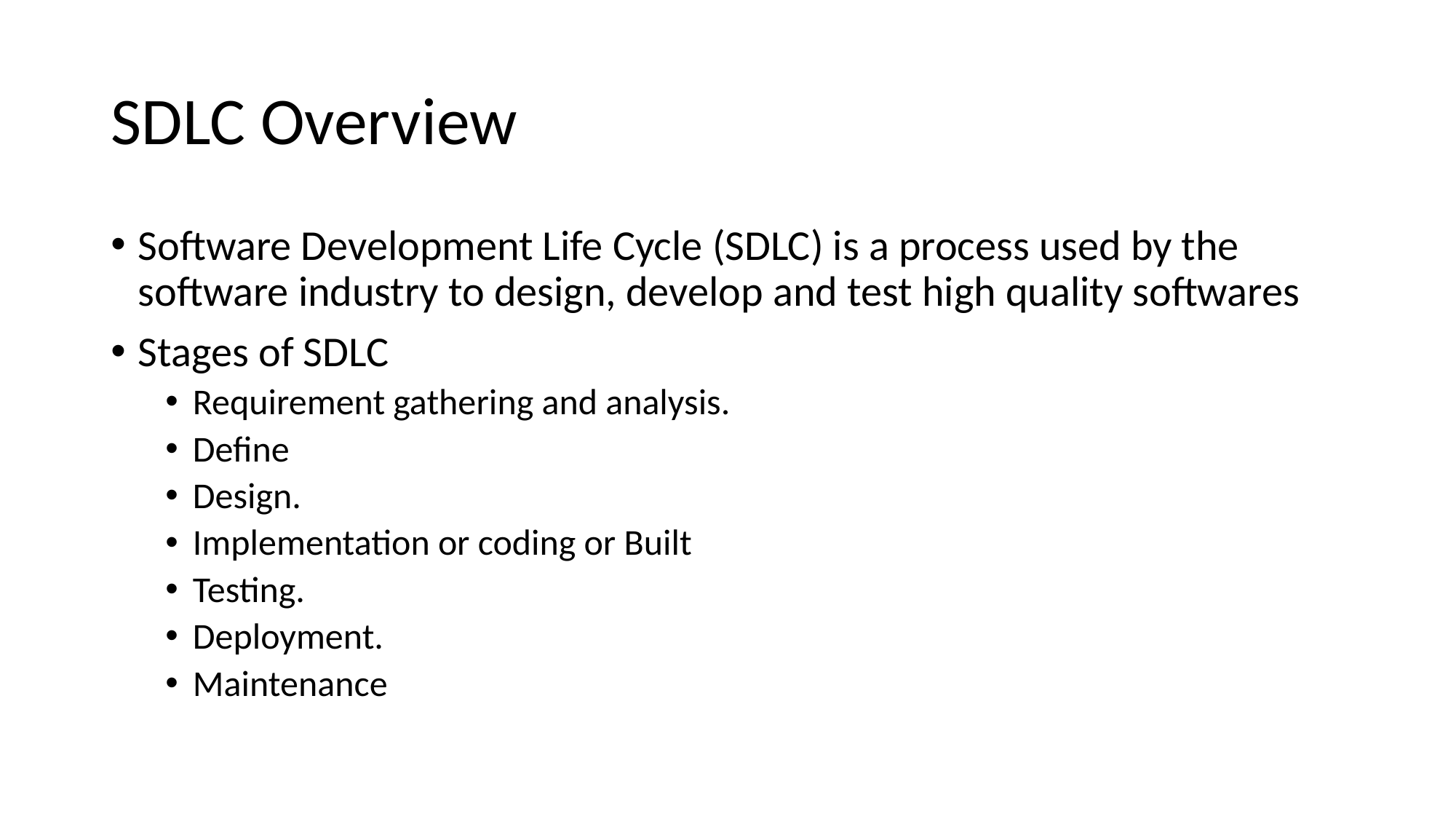

# SDLC Overview
Software Development Life Cycle (SDLC) is a process used by the software industry to design, develop and test high quality softwares
Stages of SDLC
Requirement gathering and analysis.
Define
Design.
Implementation or coding or Built
Testing.
Deployment.
Maintenance